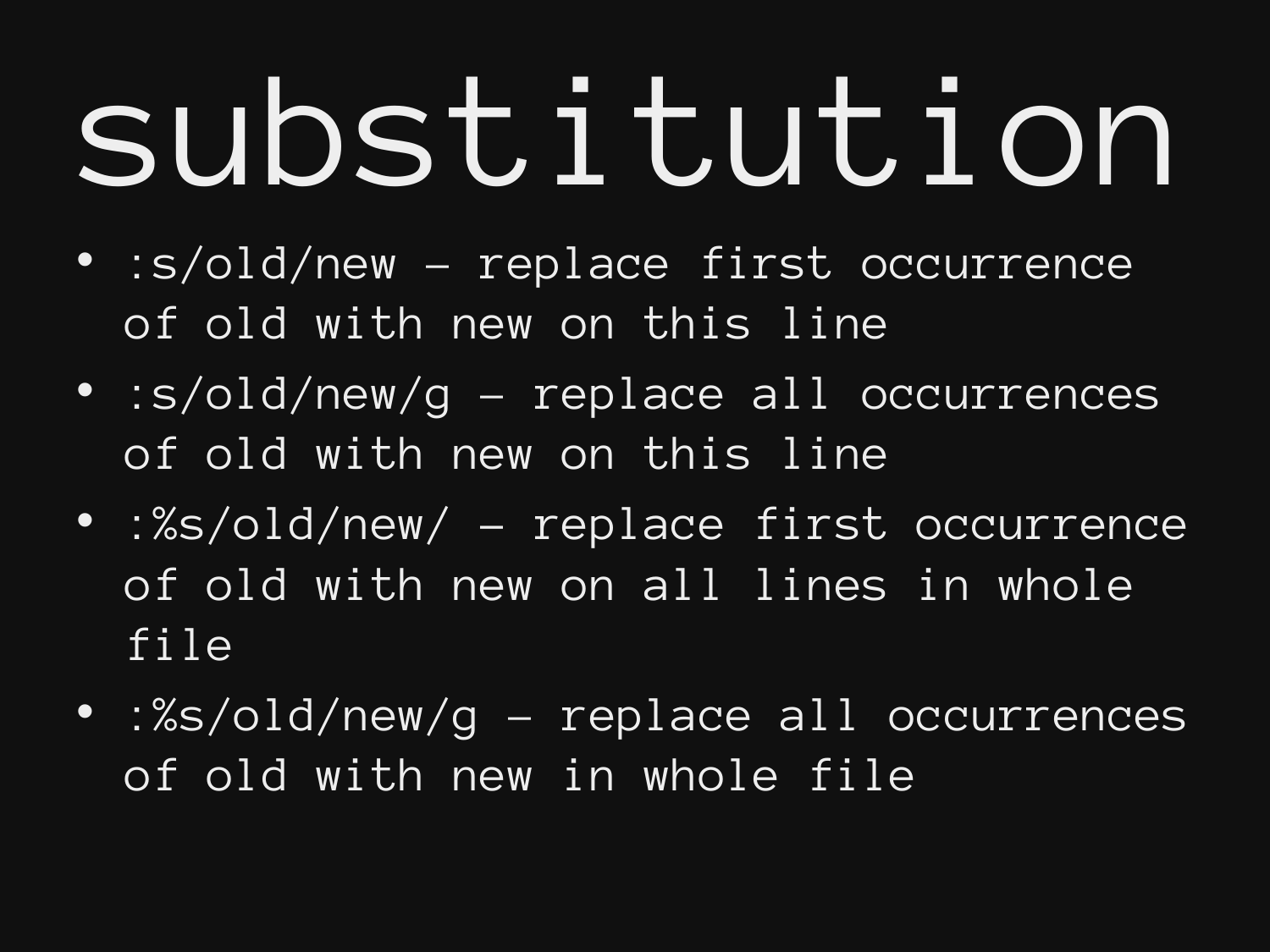

# substitution
:s/old/new – replace first occurrence of old with new on this line
:s/old/new/g – replace all occurrences of old with new on this line
:%s/old/new/ - replace first occurrence of old with new on all lines in whole file
:%s/old/new/g – replace all occurrences of old with new in whole file